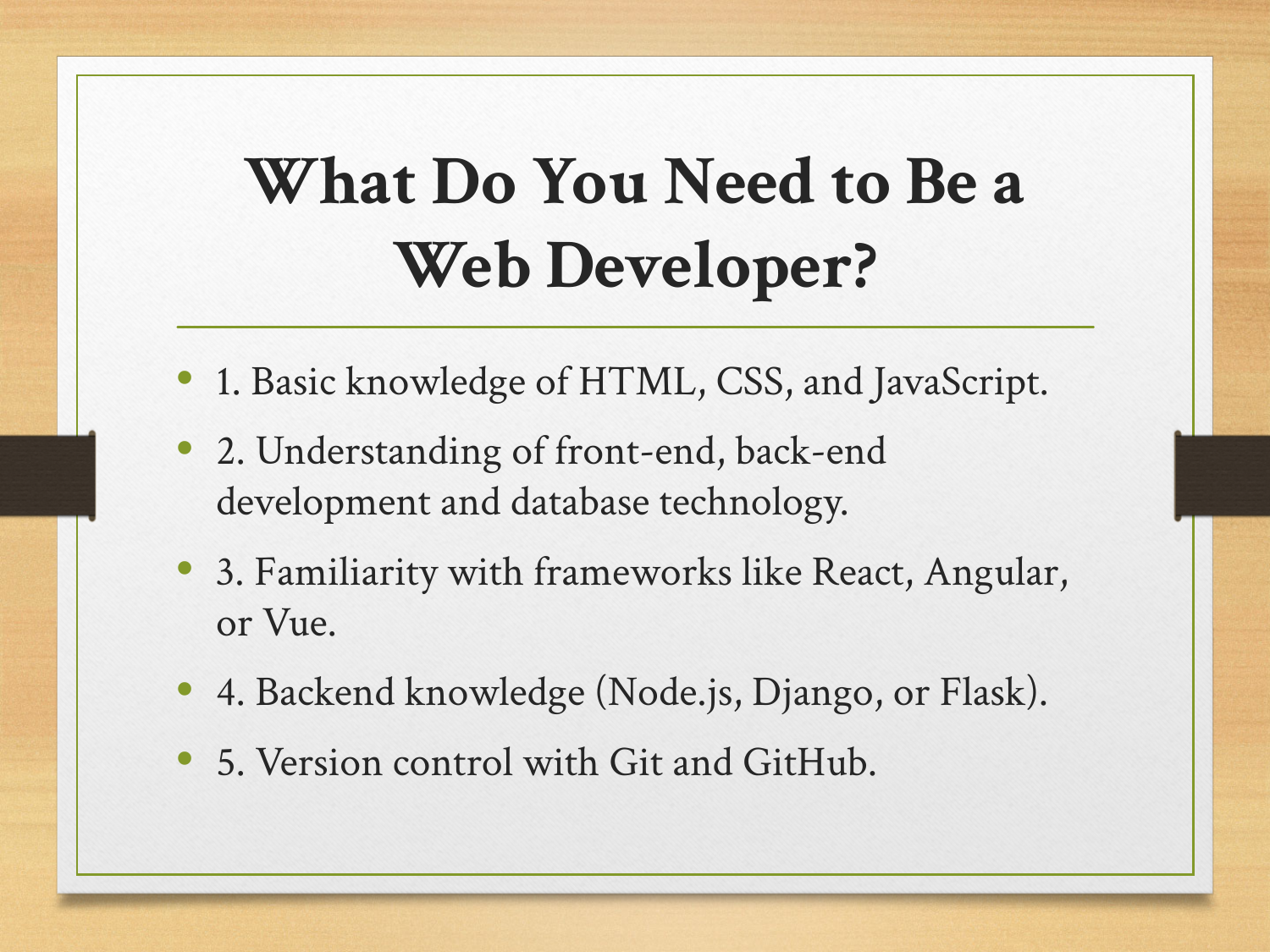

# What Do You Need to Be a Web Developer?
1. Basic knowledge of HTML, CSS, and JavaScript.
2. Understanding of front-end, back-end development and database technology.
3. Familiarity with frameworks like React, Angular, or Vue.
4. Backend knowledge (Node.js, Django, or Flask).
5. Version control with Git and GitHub.